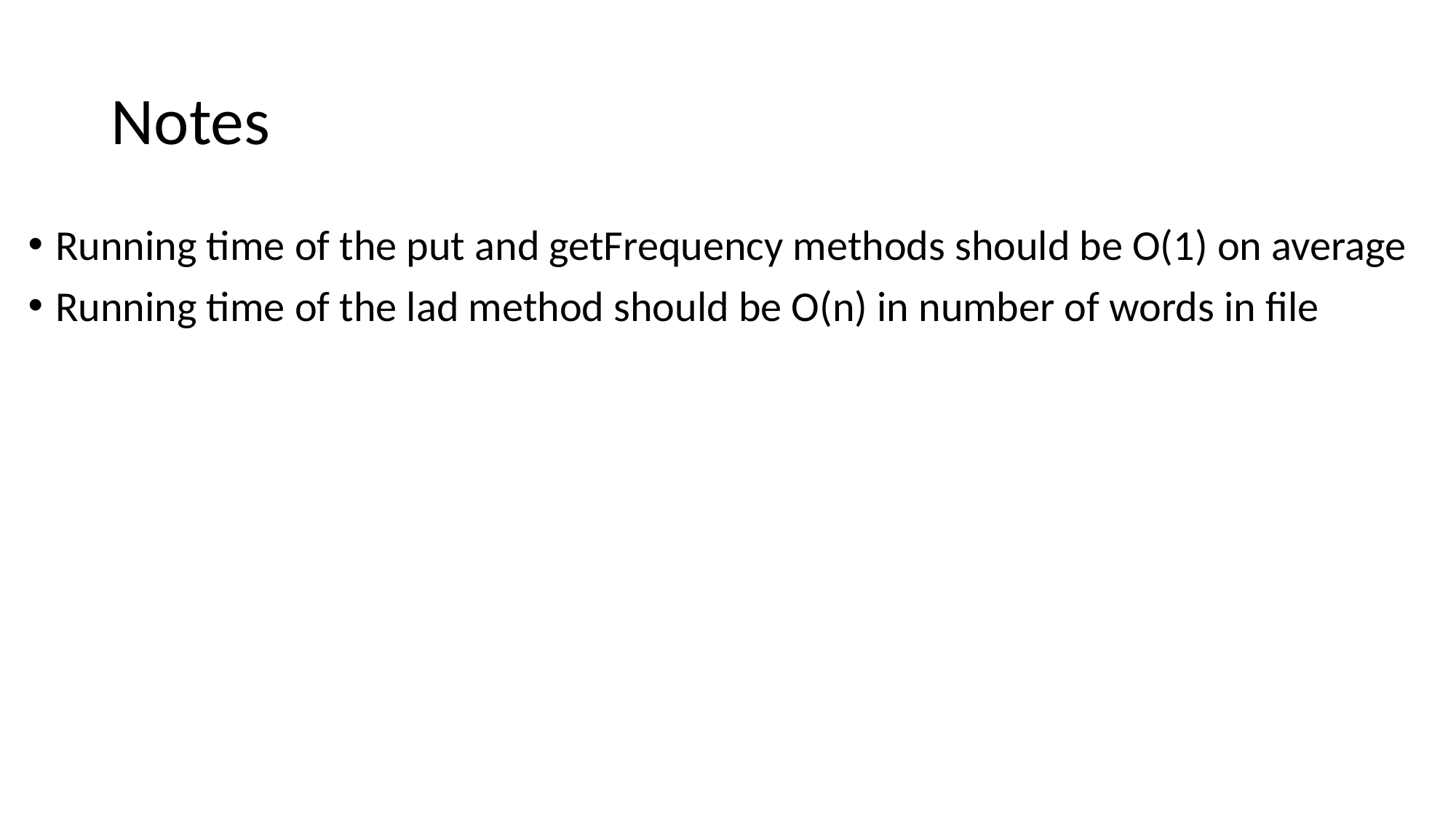

# Notes
Running time of the put and getFrequency methods should be O(1) on average
Running time of the lad method should be O(n) in number of words in file